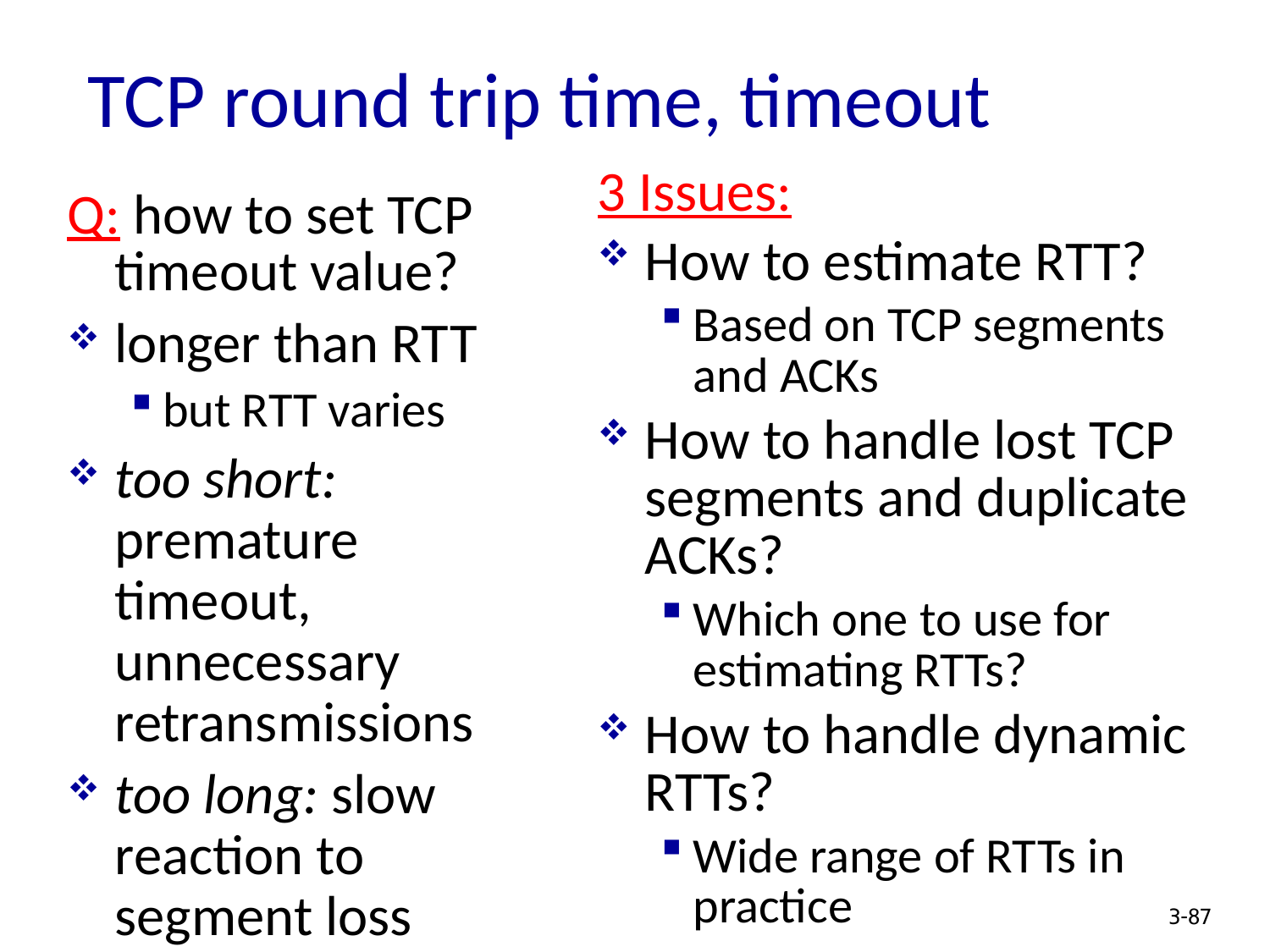

# TCP round trip time, timeout
3 Issues:
How to estimate RTT?
Based on TCP segments and ACKs
How to handle lost TCP segments and duplicate ACKs?
Which one to use for estimating RTTs?
How to handle dynamic RTTs?
Wide range of RTTs in practice

Q: how to set TCP timeout value?
longer than RTT
but RTT varies
too short: premature timeout, unnecessary retransmissions
too long: slow reaction to segment loss
3-87